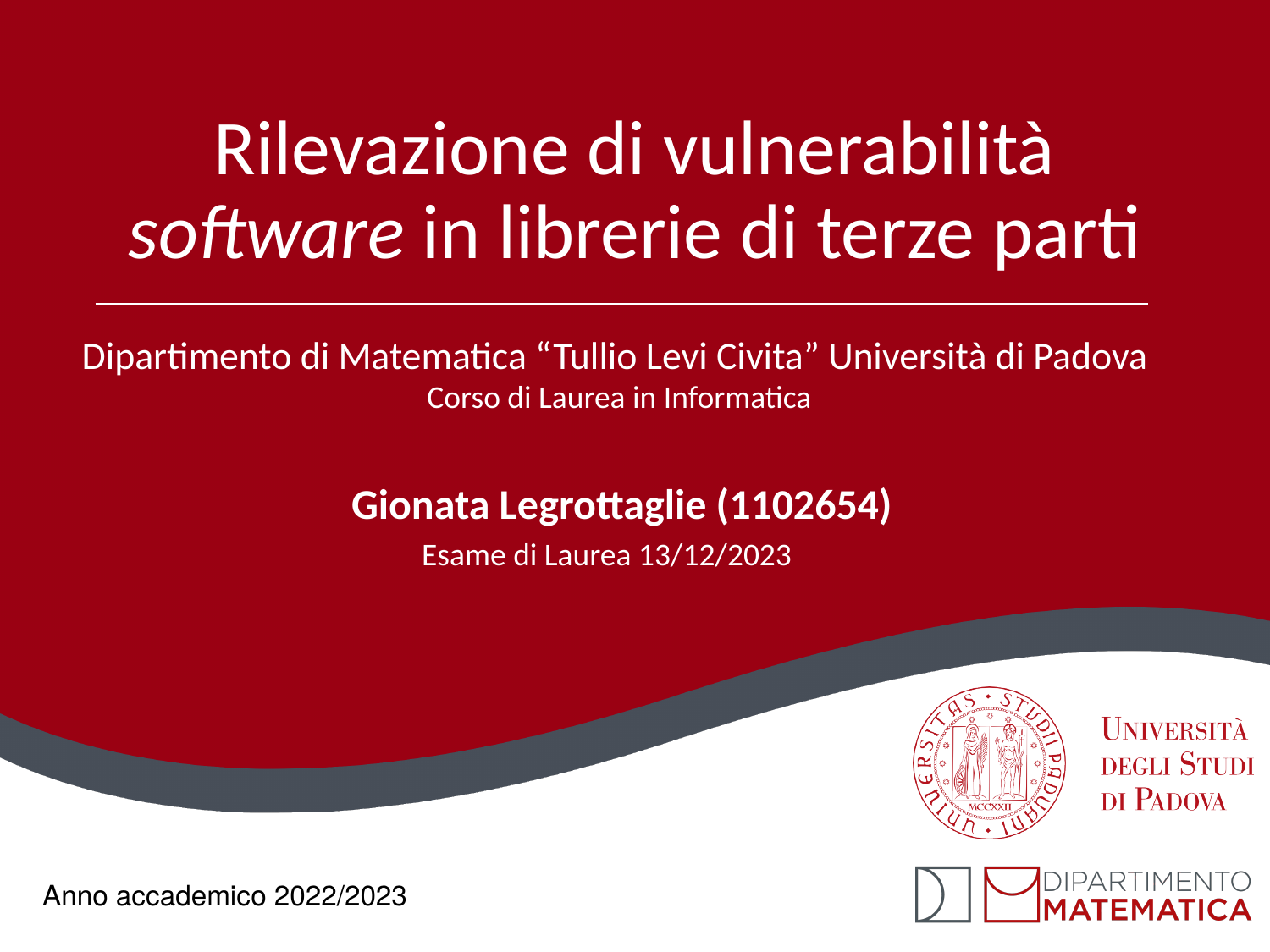

# Rilevazione di vulnerabilità software in librerie di terze parti
Dipartimento di Matematica “Tullio Levi Civita” Università di Padova
Corso di Laurea in Informatica

Gionata Legrottaglie (1102654)
Esame di Laurea 13/12/2023
Corso di Laurea in Informatica
Anno accademico 2022/2023